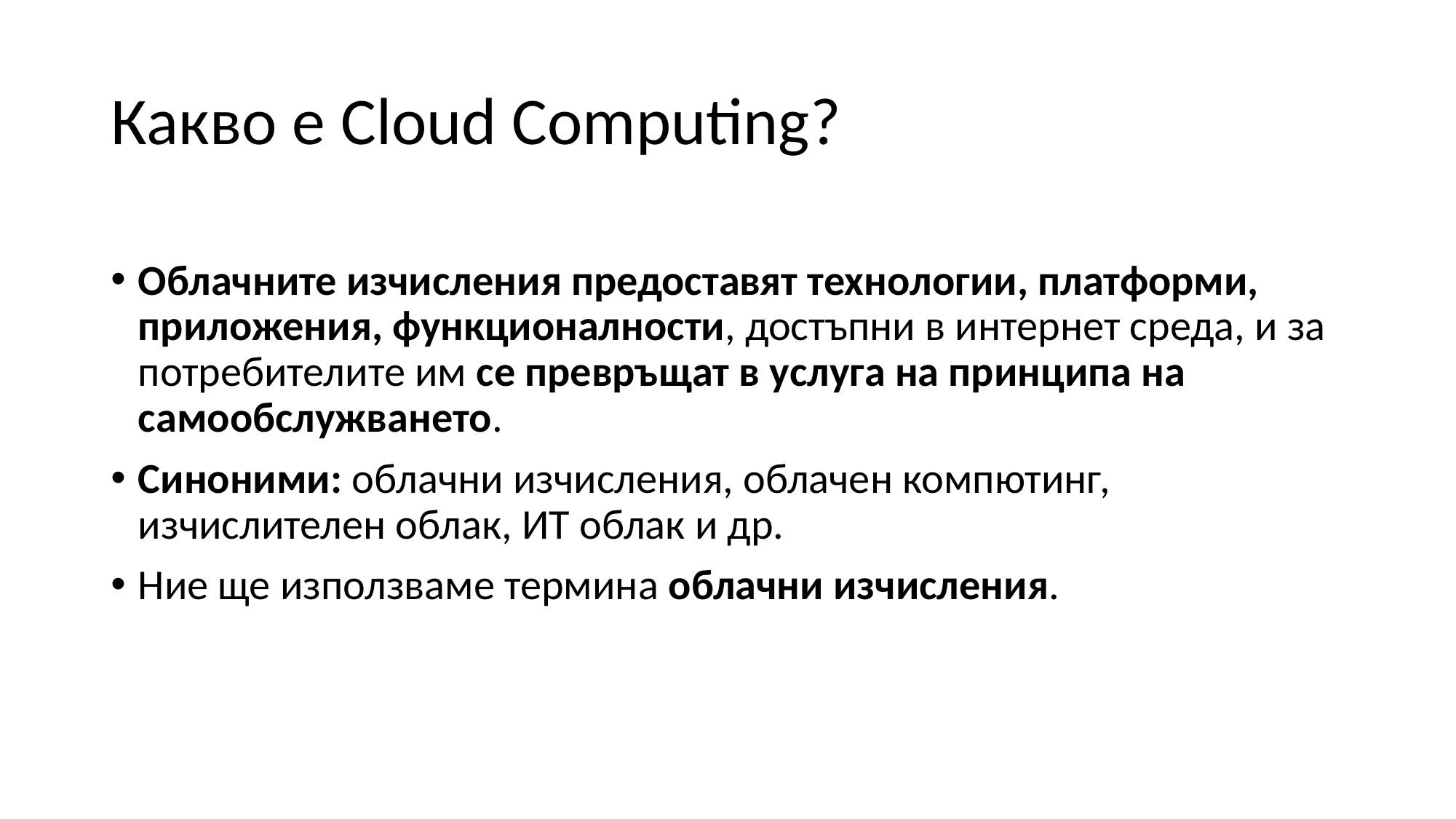

# Какво е Cloud Computing?
Облачните изчисления предоставят технологии, платформи, приложения, функционалности, достъпни в интернет среда, и за потребителите им се превръщат в услуга на принципа на самообслужването.
Синоними: облачни изчисления, облачен компютинг,  изчислителен облак, ИТ облак и др.
Ние ще използваме термина облачни изчисления.